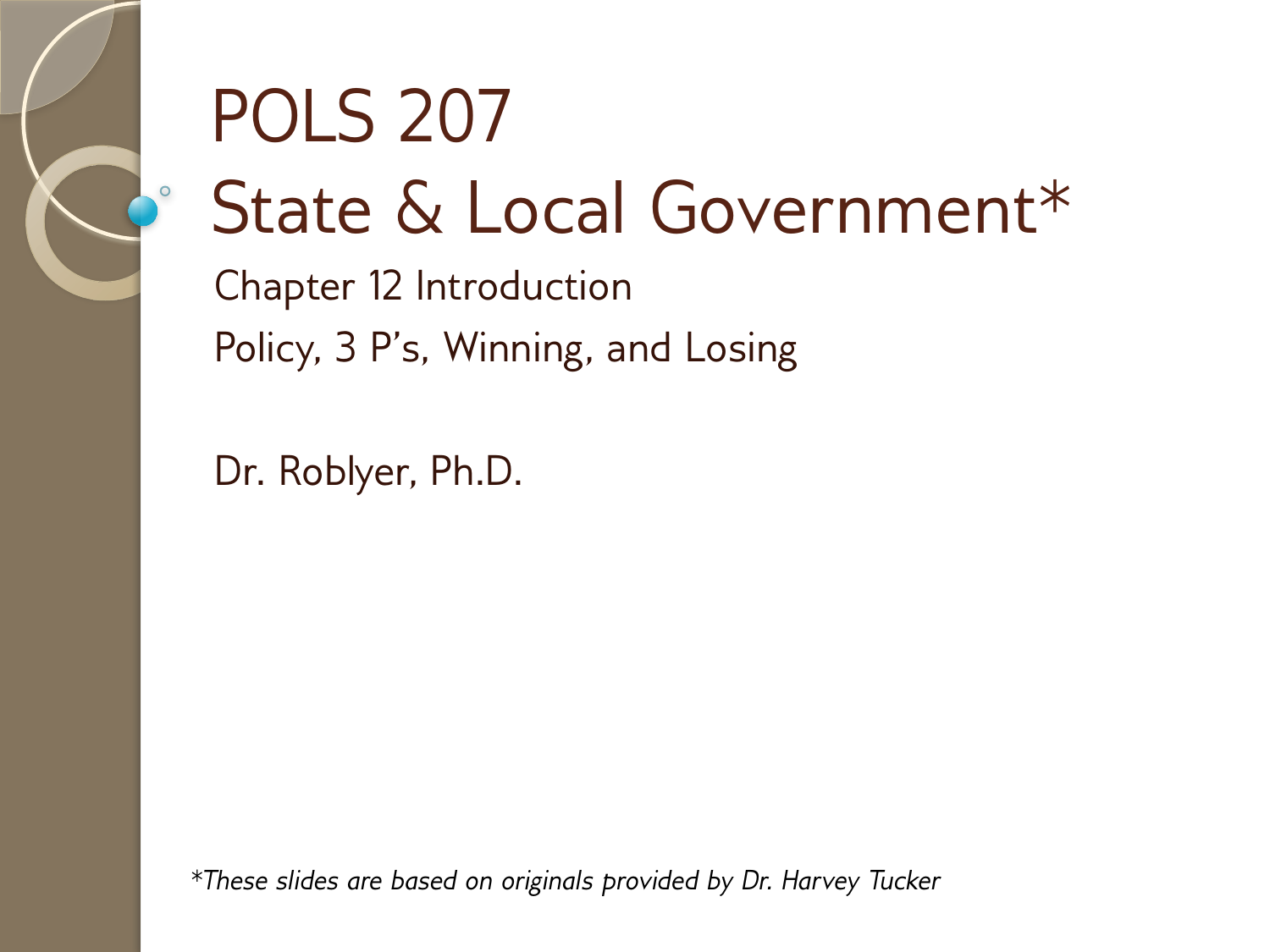

# POLS 207 State & Local Government*
Chapter 12 Introduction
Policy, 3 P’s, Winning, and Losing

Dr. Roblyer, Ph.D.
*These slides are based on originals provided by Dr. Harvey Tucker